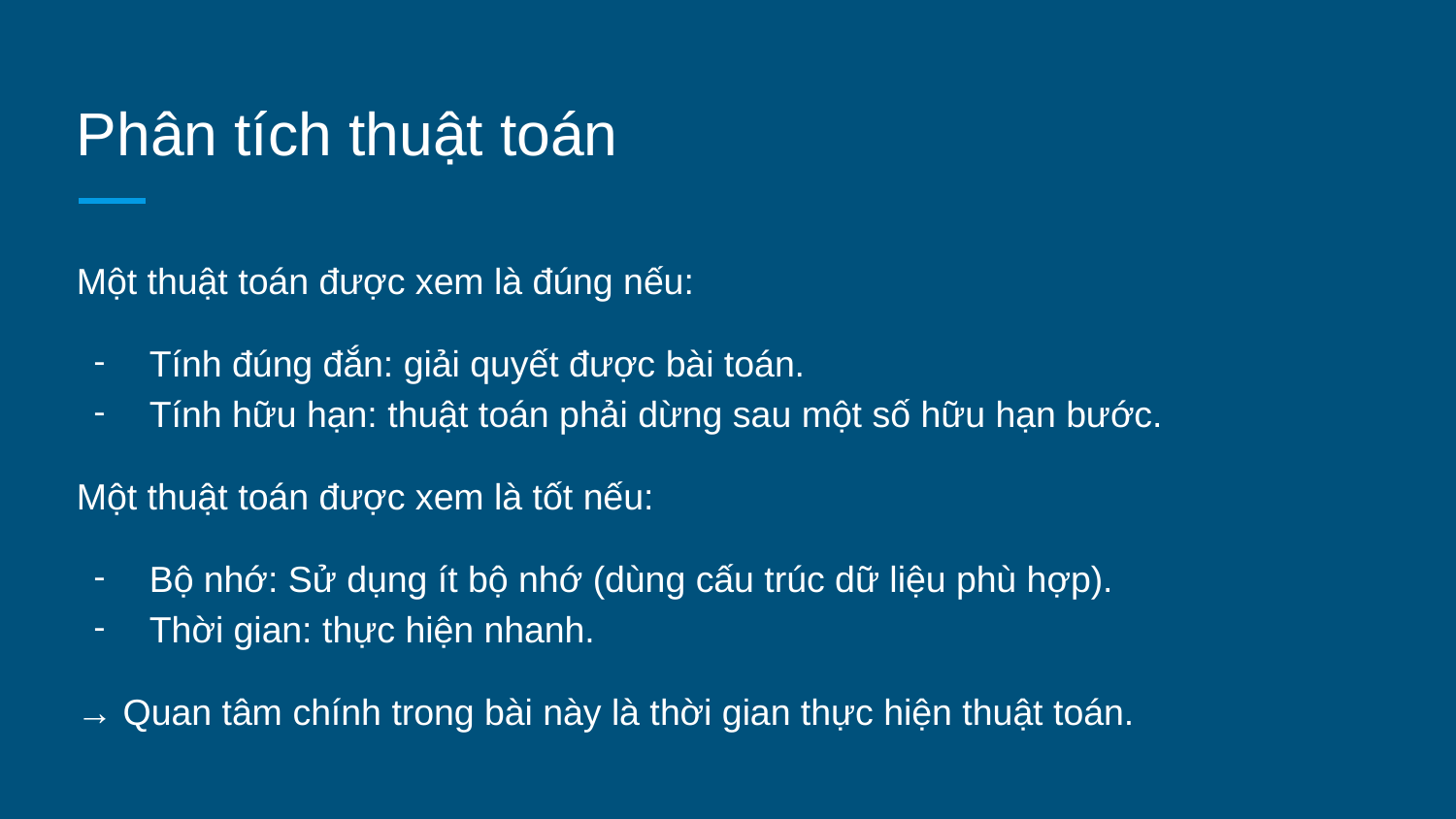

# Phân tích thuật toán
Một thuật toán được xem là đúng nếu:
Tính đúng đắn: giải quyết được bài toán.
Tính hữu hạn: thuật toán phải dừng sau một số hữu hạn bước.
Một thuật toán được xem là tốt nếu:
Bộ nhớ: Sử dụng ít bộ nhớ (dùng cấu trúc dữ liệu phù hợp).
Thời gian: thực hiện nhanh.
→ Quan tâm chính trong bài này là thời gian thực hiện thuật toán.